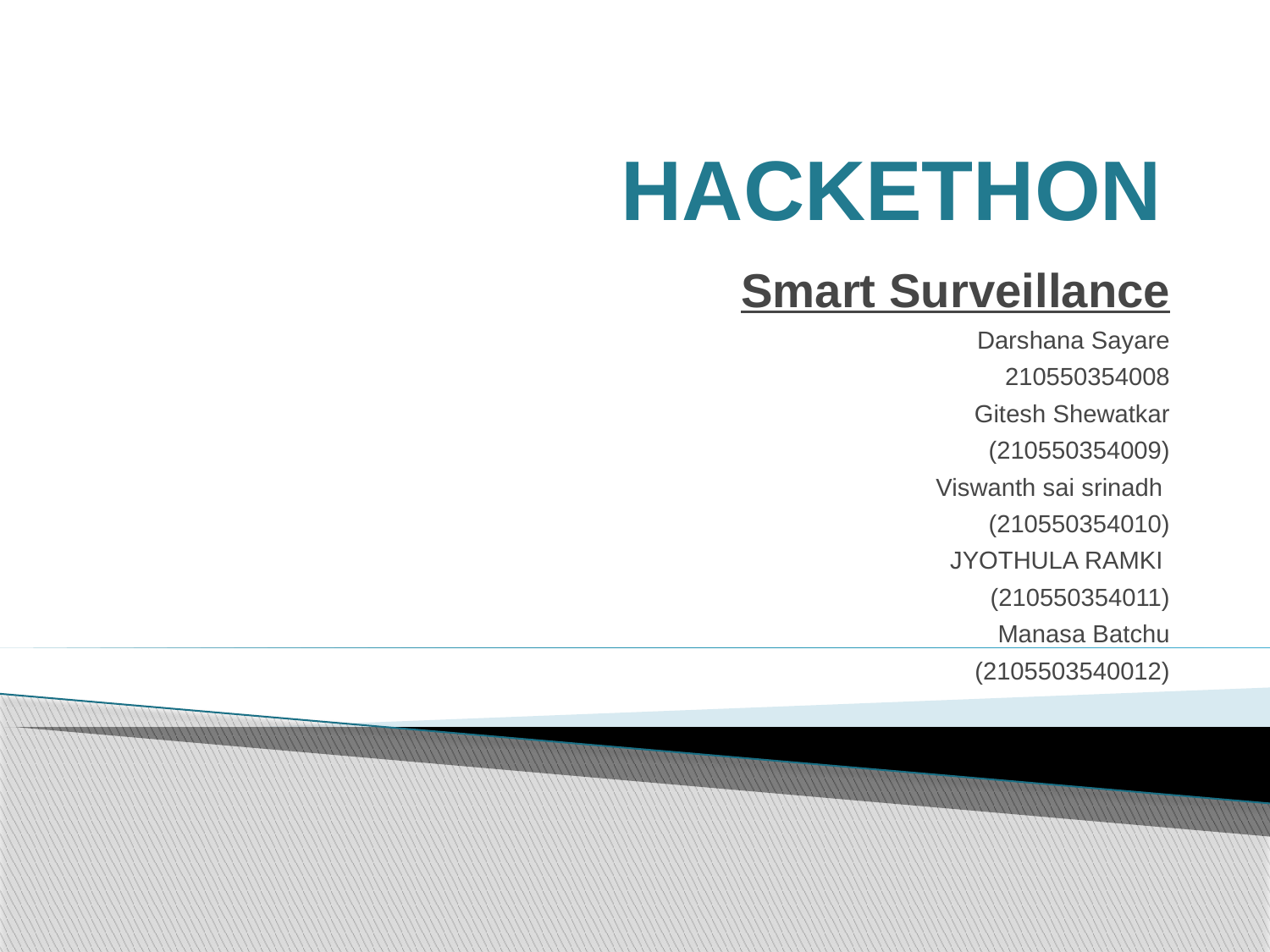

# HACKETHON
Smart Surveillance
Darshana Sayare
210550354008
Gitesh Shewatkar
(210550354009)
Viswanth sai srinadh
(210550354010)
JYOTHULA RAMKI
(210550354011)
Manasa Batchu
(2105503540012)